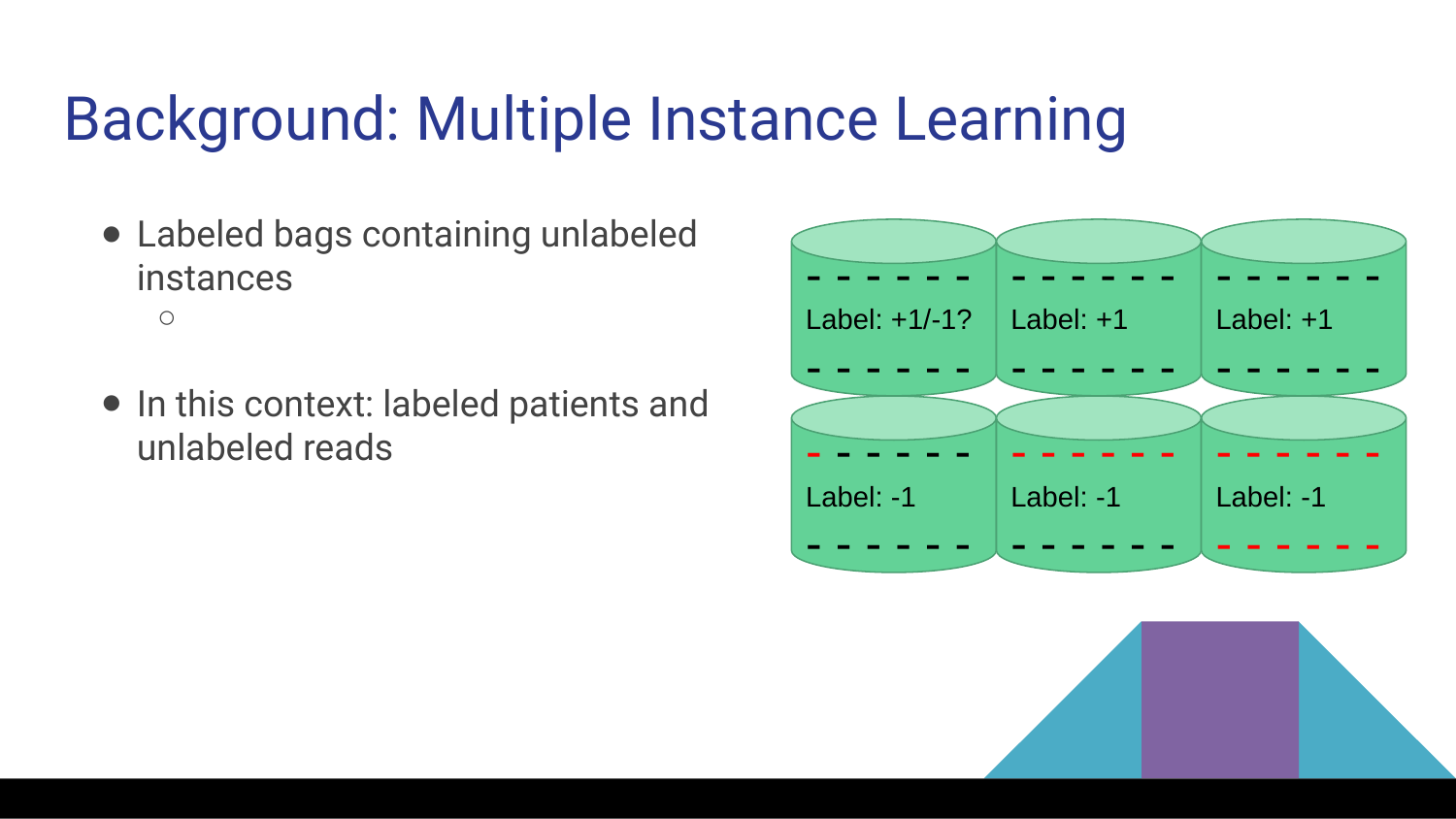

Background: Multiple Instance Learning
Labeled bags containing unlabeled instances

In this context: labeled patients and unlabeled reads
- - - - - - Label: +1/-1?
- - - - - -
- - - - - - Label: +1
- - - - - -
- - - - - - Label: +1
- - - - - -
- - - - - - Label: -1
- - - - - -
- - - - - - Label: -1
- - - - - -
- - - - - - Label: -1
- - - - - -